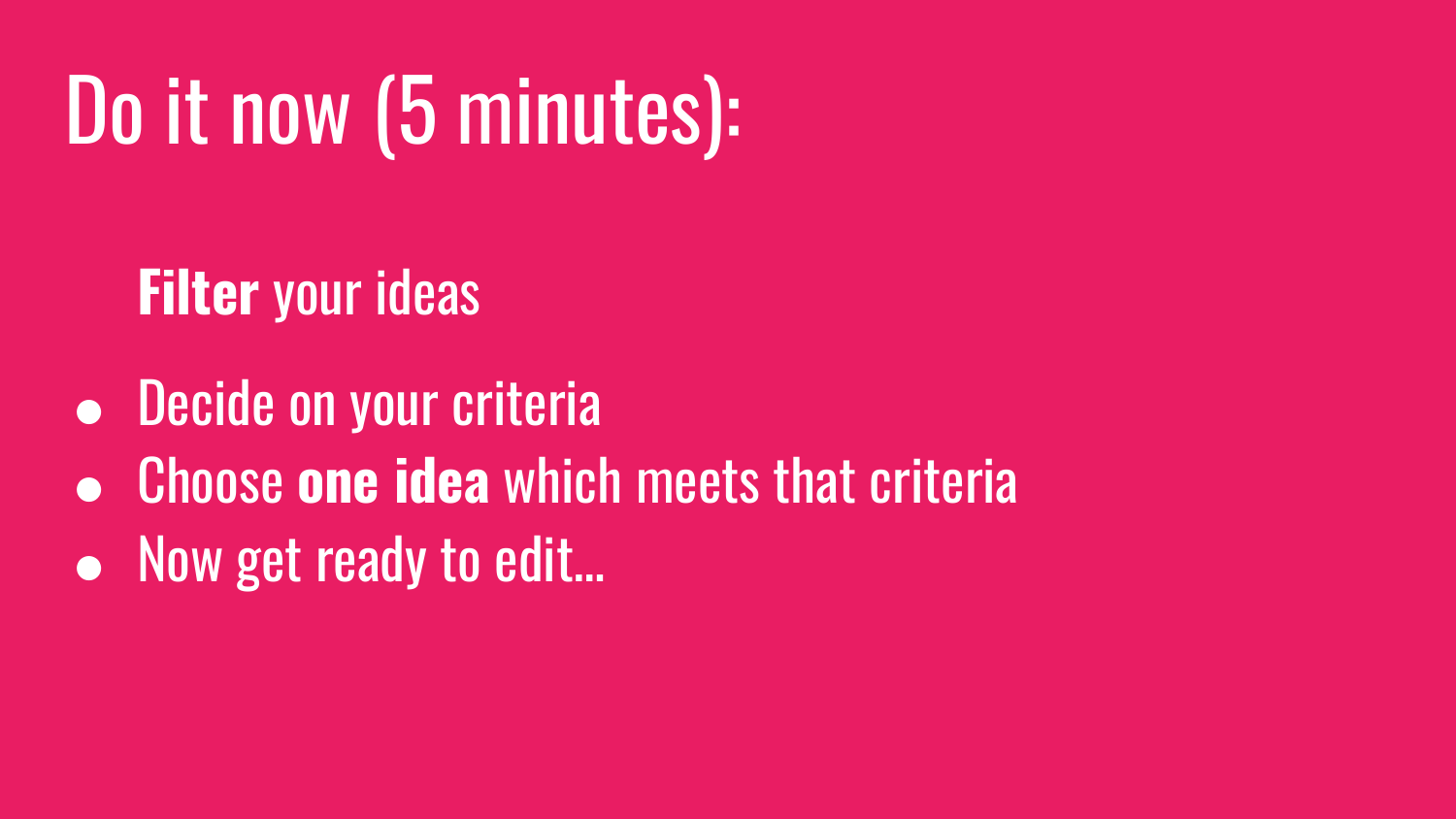

Do it now (5 minutes):
Filter your ideas
Decide on your criteria
Choose one idea which meets that criteria
Now get ready to edit…